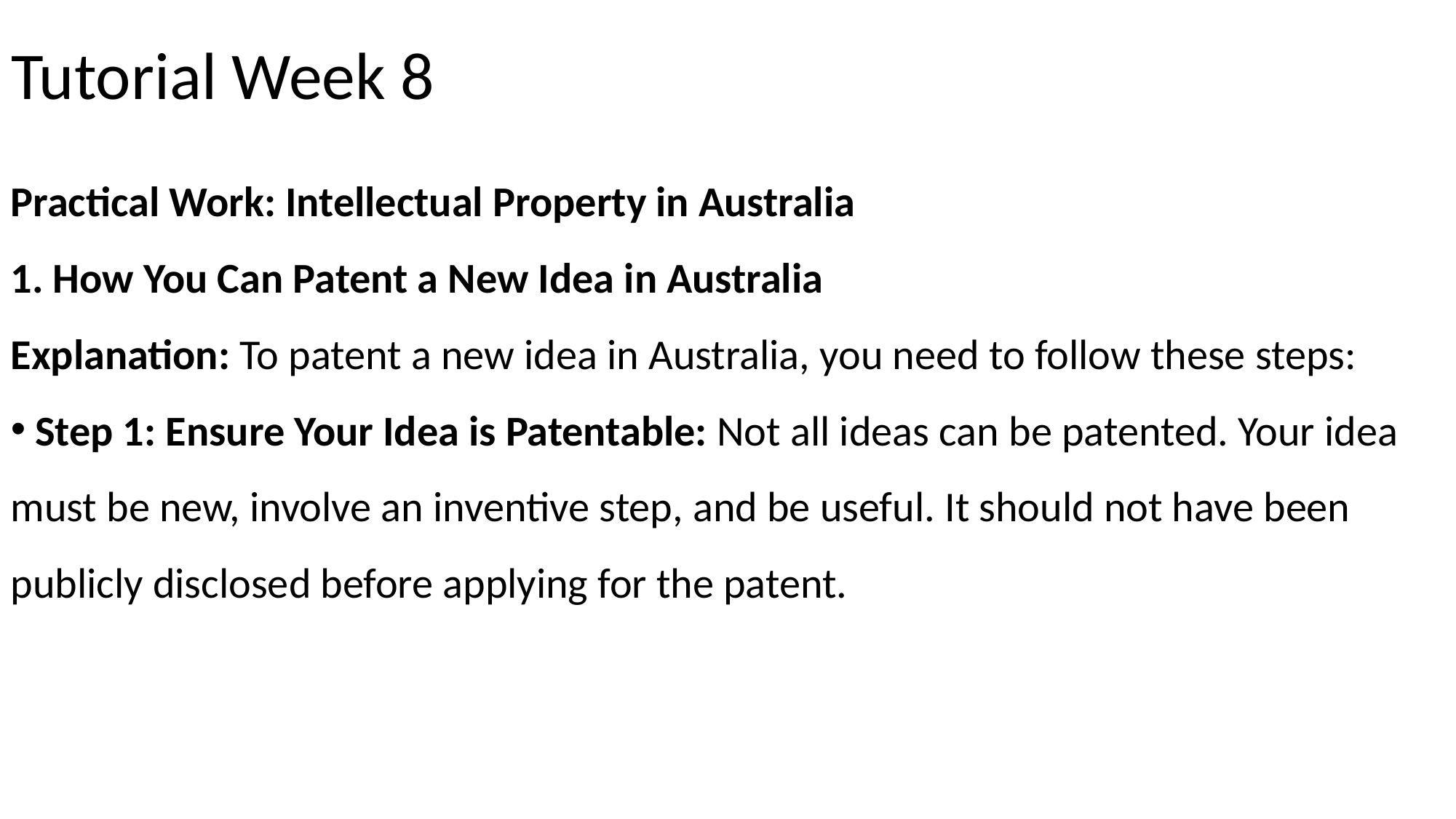

# Tutorial Week 8
Practical Work: Intellectual Property in Australia
1. How You Can Patent a New Idea in Australia
Explanation: To patent a new idea in Australia, you need to follow these steps:
 Step 1: Ensure Your Idea is Patentable: Not all ideas can be patented. Your idea must be new, involve an inventive step, and be useful. It should not have been publicly disclosed before applying for the patent.